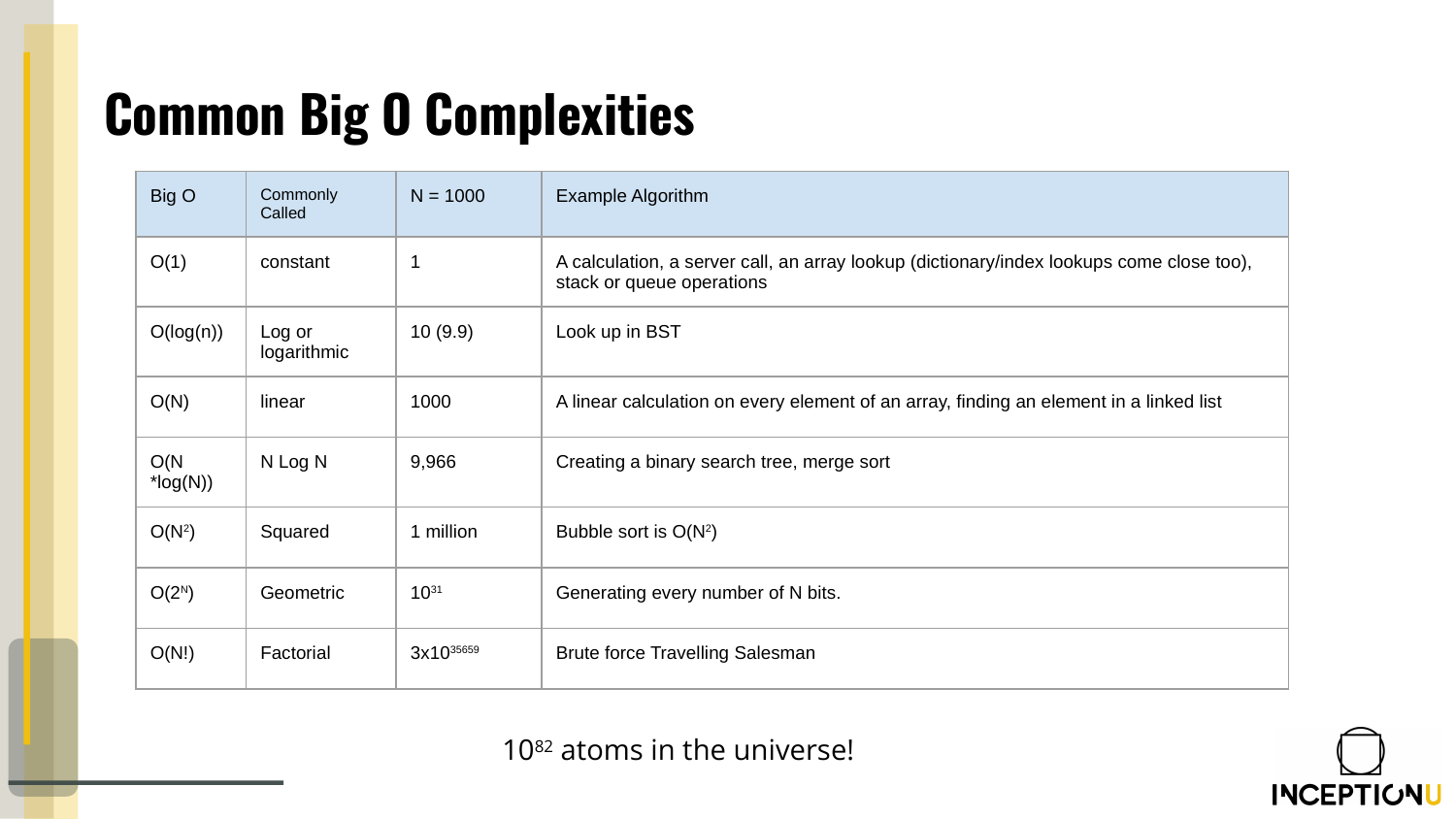

# Common Big O Complexities
| Big O | Commonly Called | N = 1000 | Example Algorithm |
| --- | --- | --- | --- |
| O(1) | constant | 1 | A calculation, a server call, an array lookup (dictionary/index lookups come close too), stack or queue operations |
| O(log(n)) | Log or logarithmic | 10 (9.9) | Look up in BST |
| O(N) | linear | 1000 | A linear calculation on every element of an array, finding an element in a linked list |
| O(N \*log(N)) | N Log N | 9,966 | Creating a binary search tree, merge sort |
| O(N2) | Squared | 1 million | Bubble sort is O(N2) |
| O(2N) | Geometric | 1031 | Generating every number of N bits. |
| O(N!) | Factorial | 3x1035659 | Brute force Travelling Salesman |

1082 atoms in the universe!